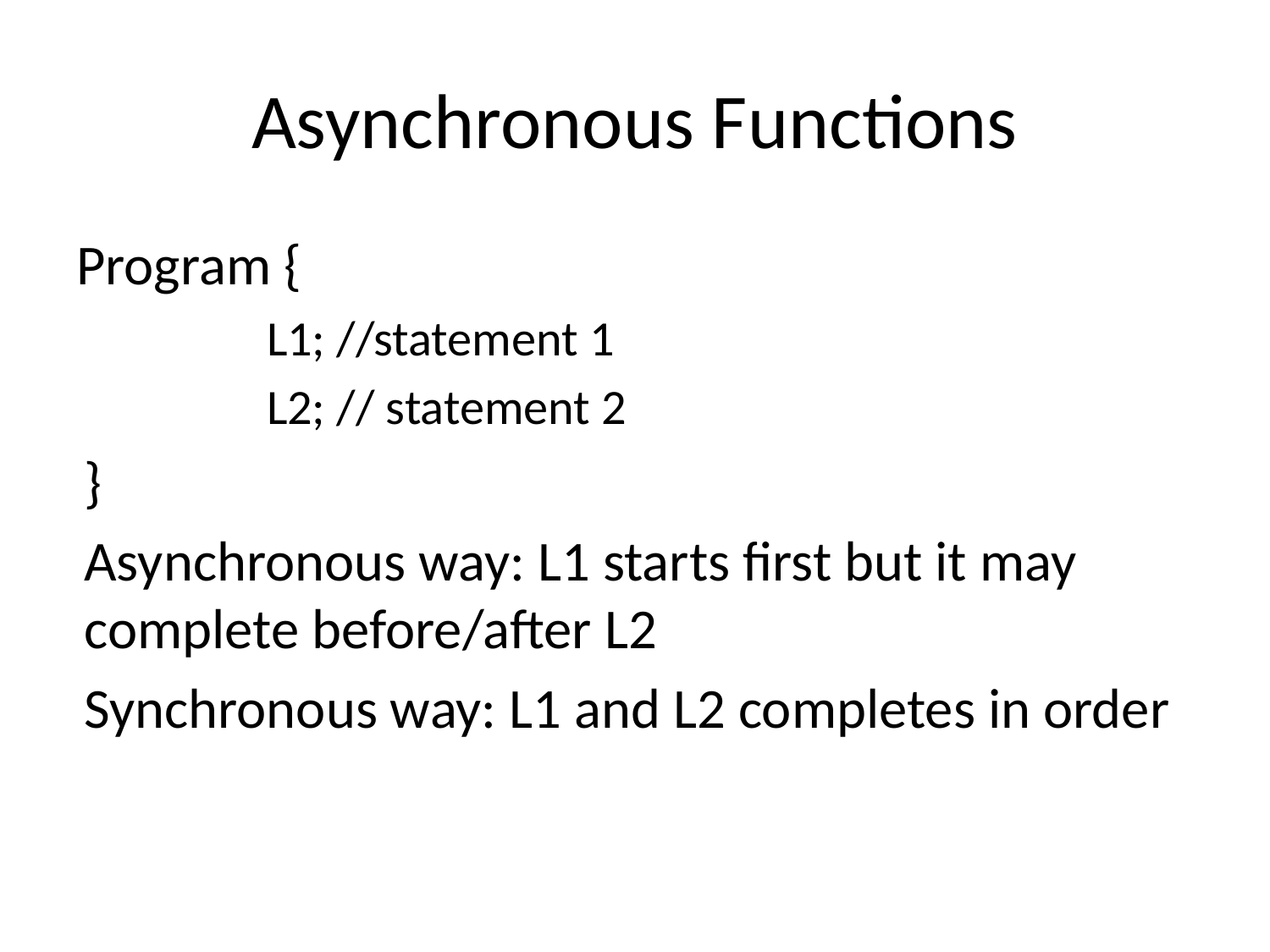

# Asynchronous Functions
Program {
	L1; //statement 1
	L2; // statement 2
}
Asynchronous way: L1 starts first but it may complete before/after L2
Synchronous way: L1 and L2 completes in order